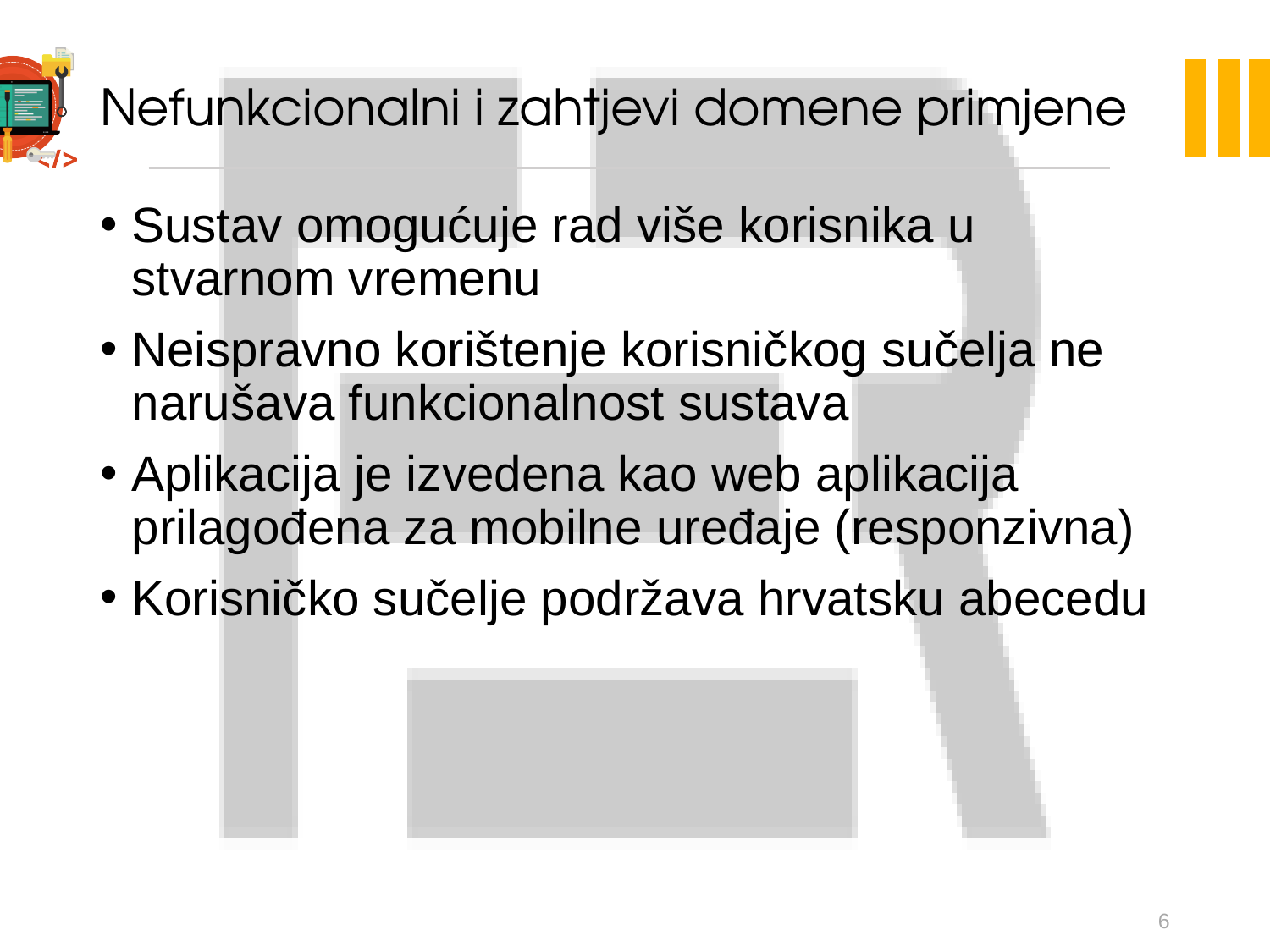

# Nefunkcionalni i zahtjevi domene primjene
Sustav omogućuje rad više korisnika u stvarnom vremenu
Neispravno korištenje korisničkog sučelja ne narušava funkcionalnost sustava
Aplikacija je izvedena kao web aplikacija prilagođena za mobilne uređaje (responzivna)
Korisničko sučelje podržava hrvatsku abecedu
6